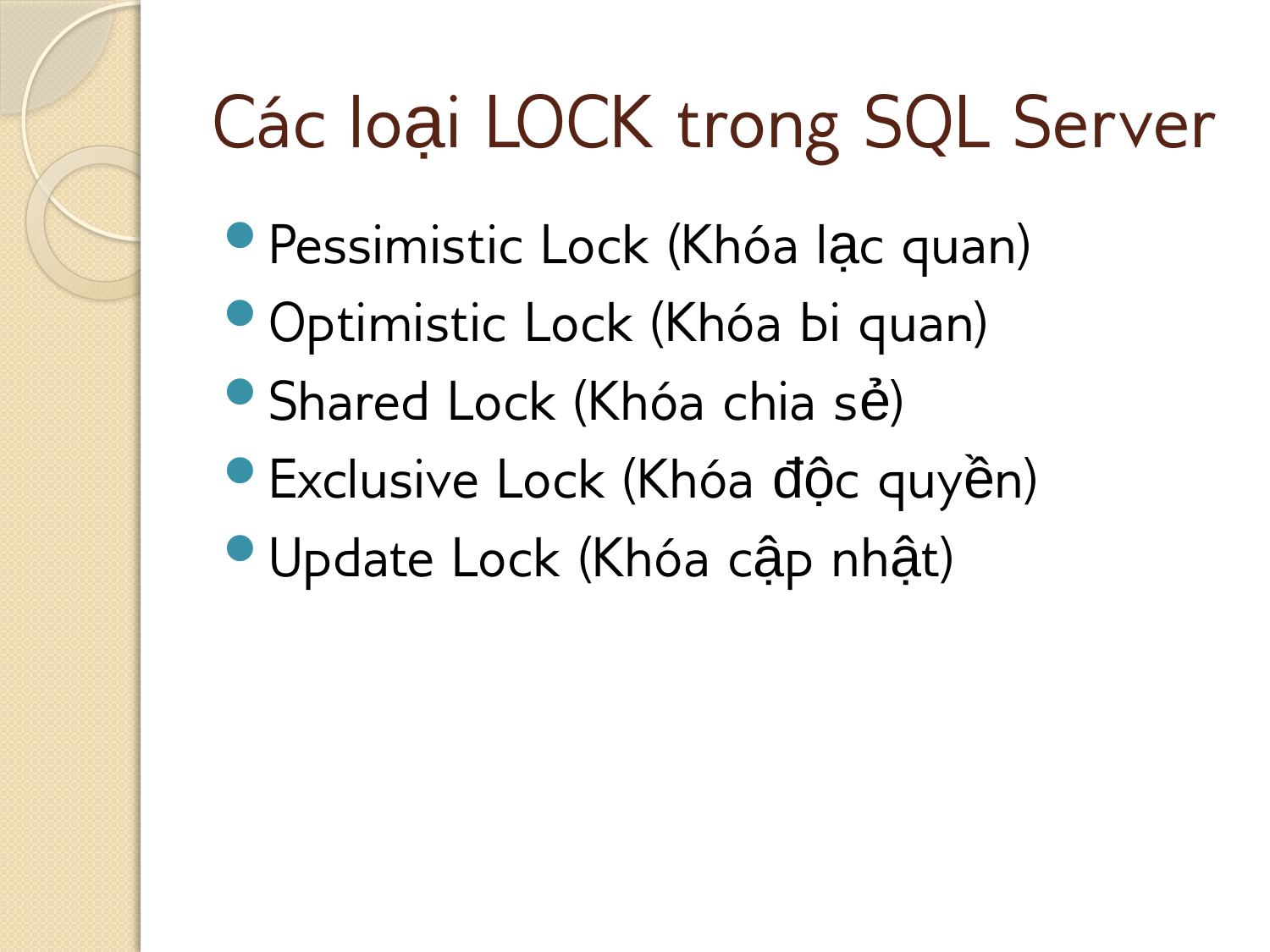

# Các loại LOCK trong SQL Server
Pessimistic Lock (Khóa lạc quan)
Optimistic Lock (Khóa bi quan)
Shared Lock (Khóa chia sẻ)
Exclusive Lock (Khóa độc quyền)
Update Lock (Khóa cập nhật)